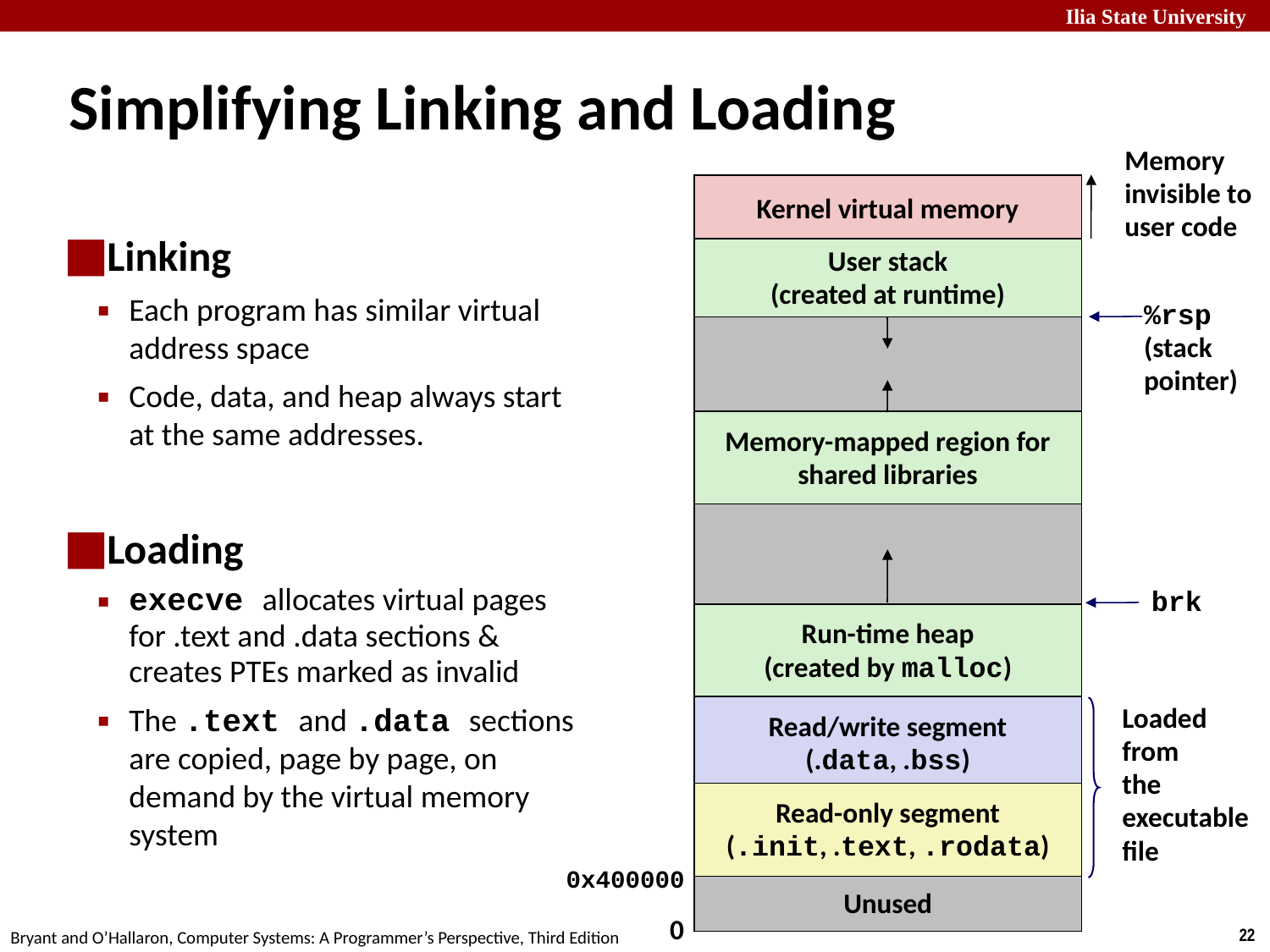

# Simplifying Linking and Loading
Memory
invisible to
user code
Kernel virtual memory
Linking
Each program has similar virtual address space
Code, data, and heap always start at the same addresses.

Loading
execve allocates virtual pages for .text and .data sections & creates PTEs marked as invalid
The .text and .data sections are copied, page by page, on demand by the virtual memory system

User stack
(created at runtime)

%rsp
(stack
pointer)
Memory-mapped region for
shared libraries

brk
Run-time heap
(created by malloc)
Loaded
from
the
executable
file
Read/write segment
(.data, .bss)

Read-only segment
(.init, .text, .rodata)
0x400000
Unused
0